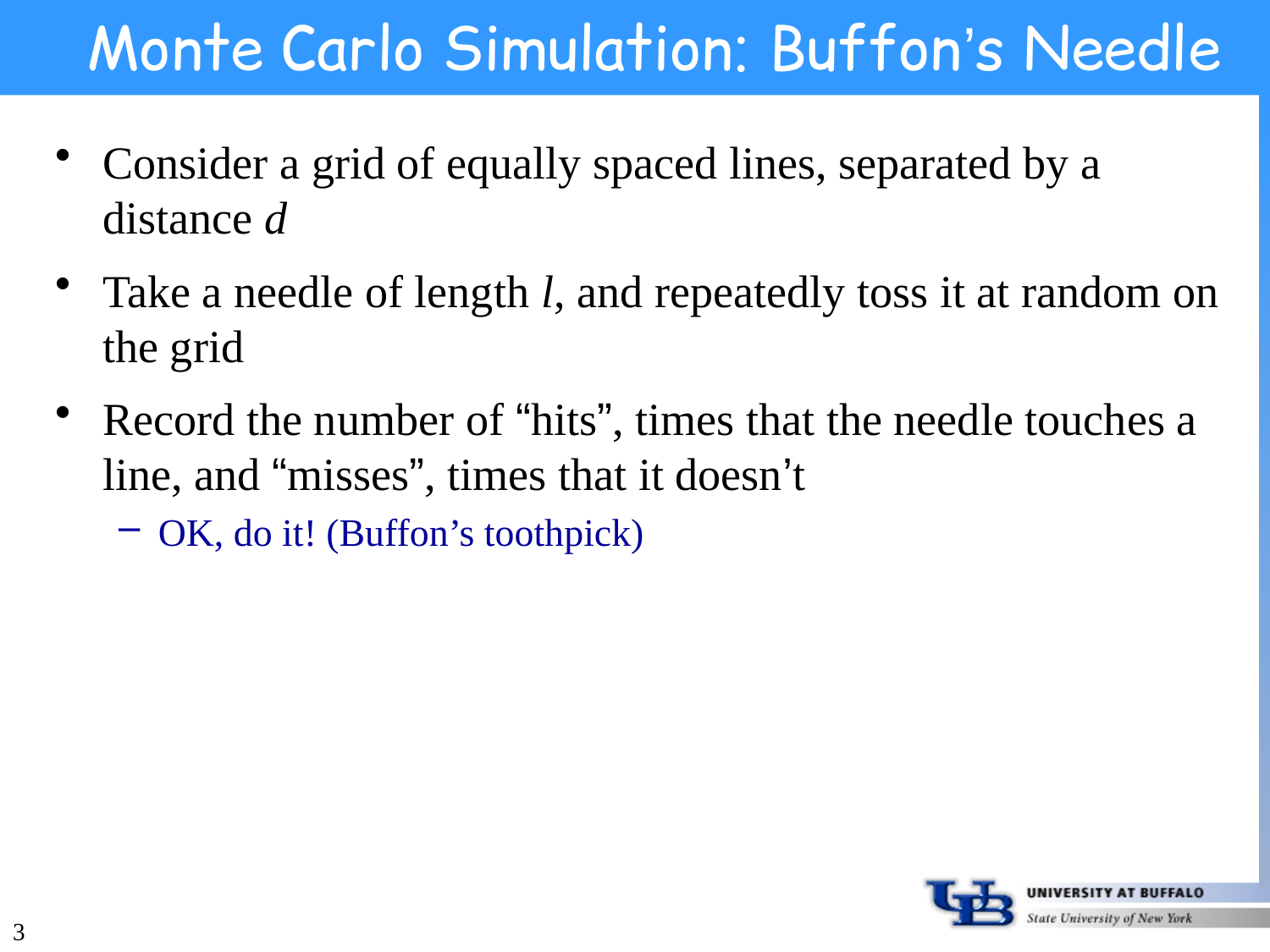

# Monte Carlo Simulation: Buffon’s Needle
Consider a grid of equally spaced lines, separated by a distance d
Take a needle of length l, and repeatedly toss it at random on the grid
Record the number of “hits”, times that the needle touches a line, and “misses”, times that it doesn’t
OK, do it! (Buffon’s toothpick)
3